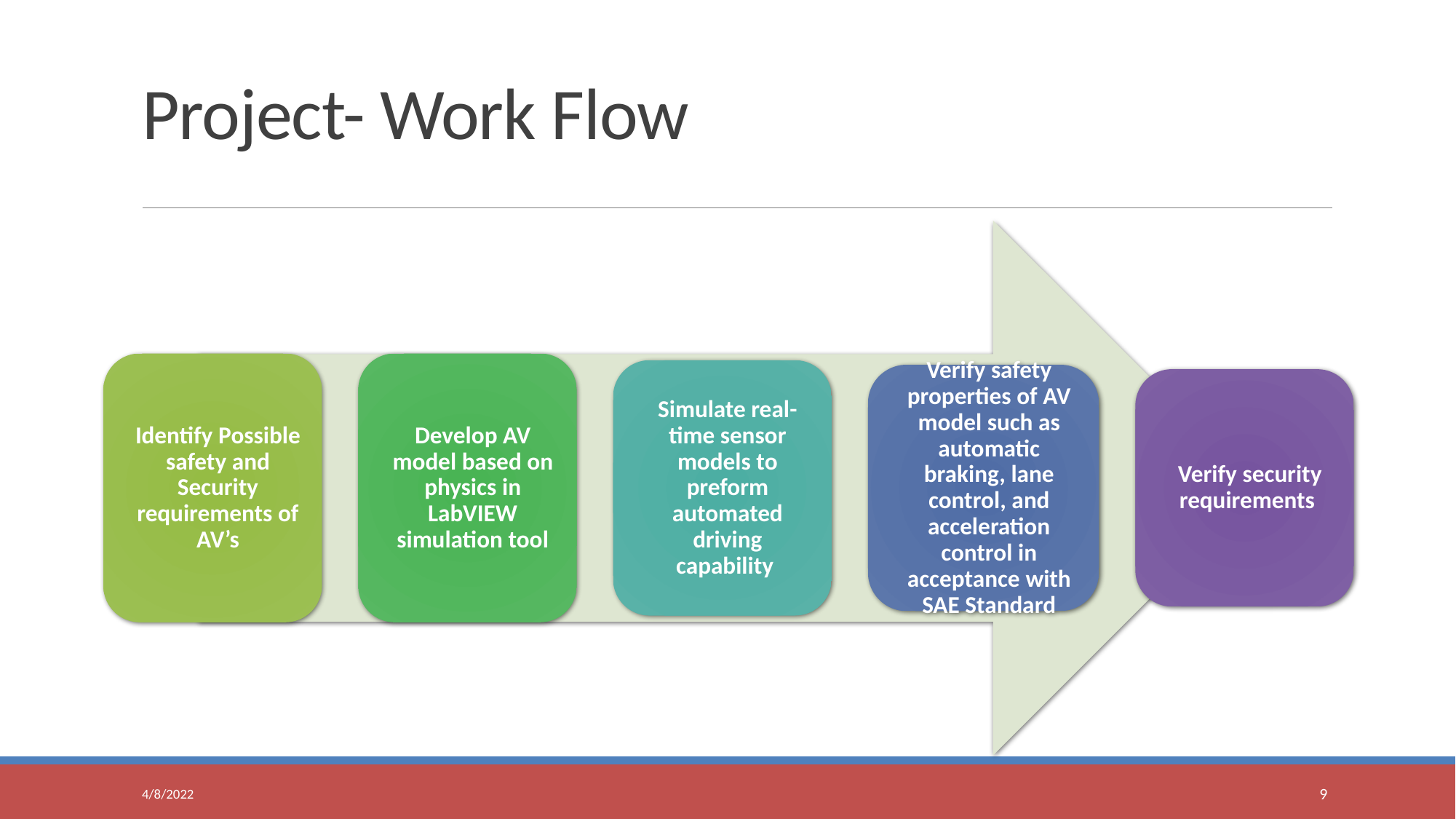

# Project- Work Flow
Identify Possible safety and Security requirements of AV’s
Develop AV model based on physics in LabVIEW simulation tool
Simulate real-time sensor models to preform automated driving capability
Verify safety properties of AV model such as automatic braking, lane control, and acceleration control in acceptance with SAE Standard
Verify security requirements

4/8/2022
9